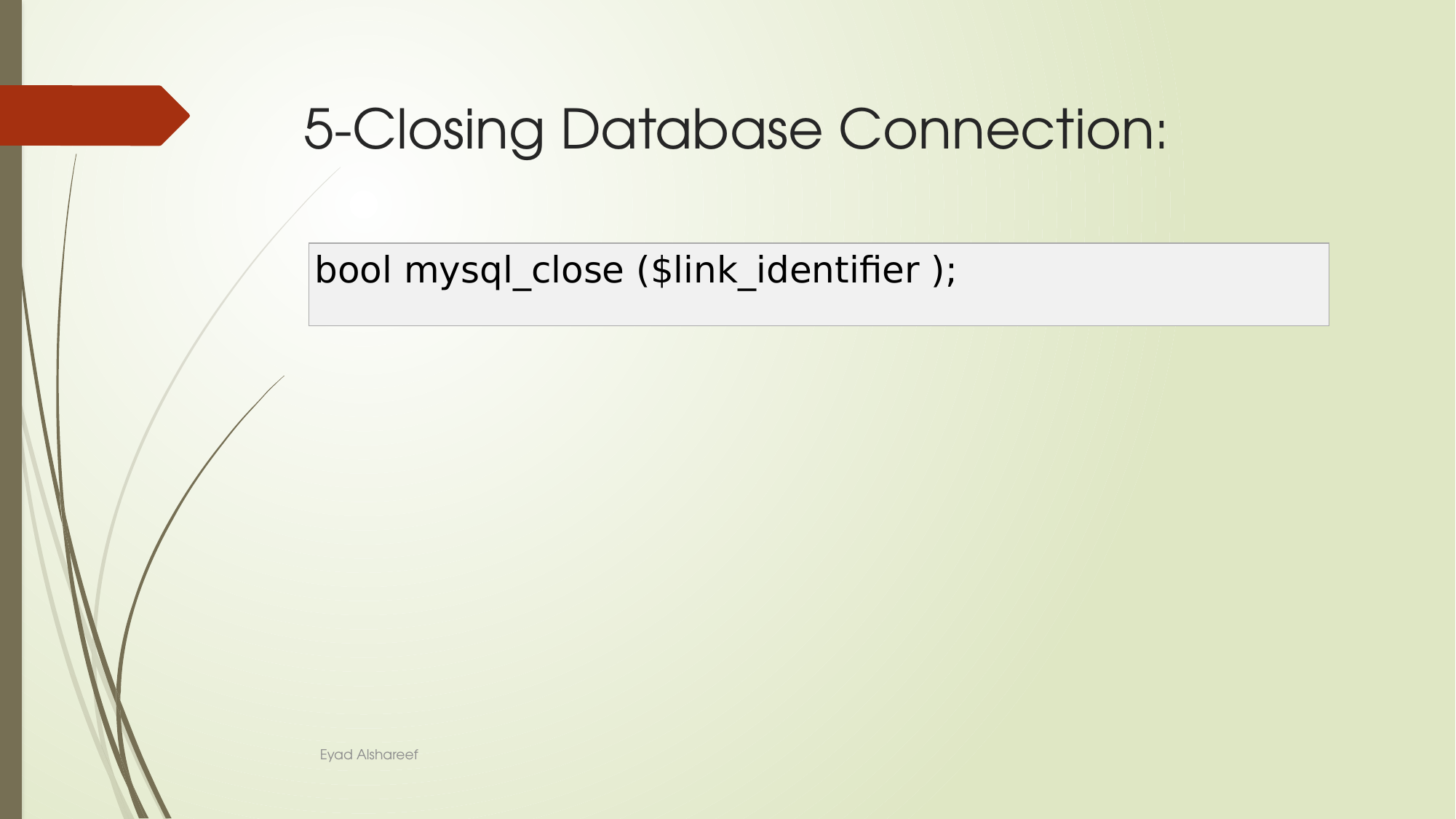

5-Closing Database Connection:
| bool mysql\_close ($link\_identifier ); |
| --- |
Eyad Alshareef